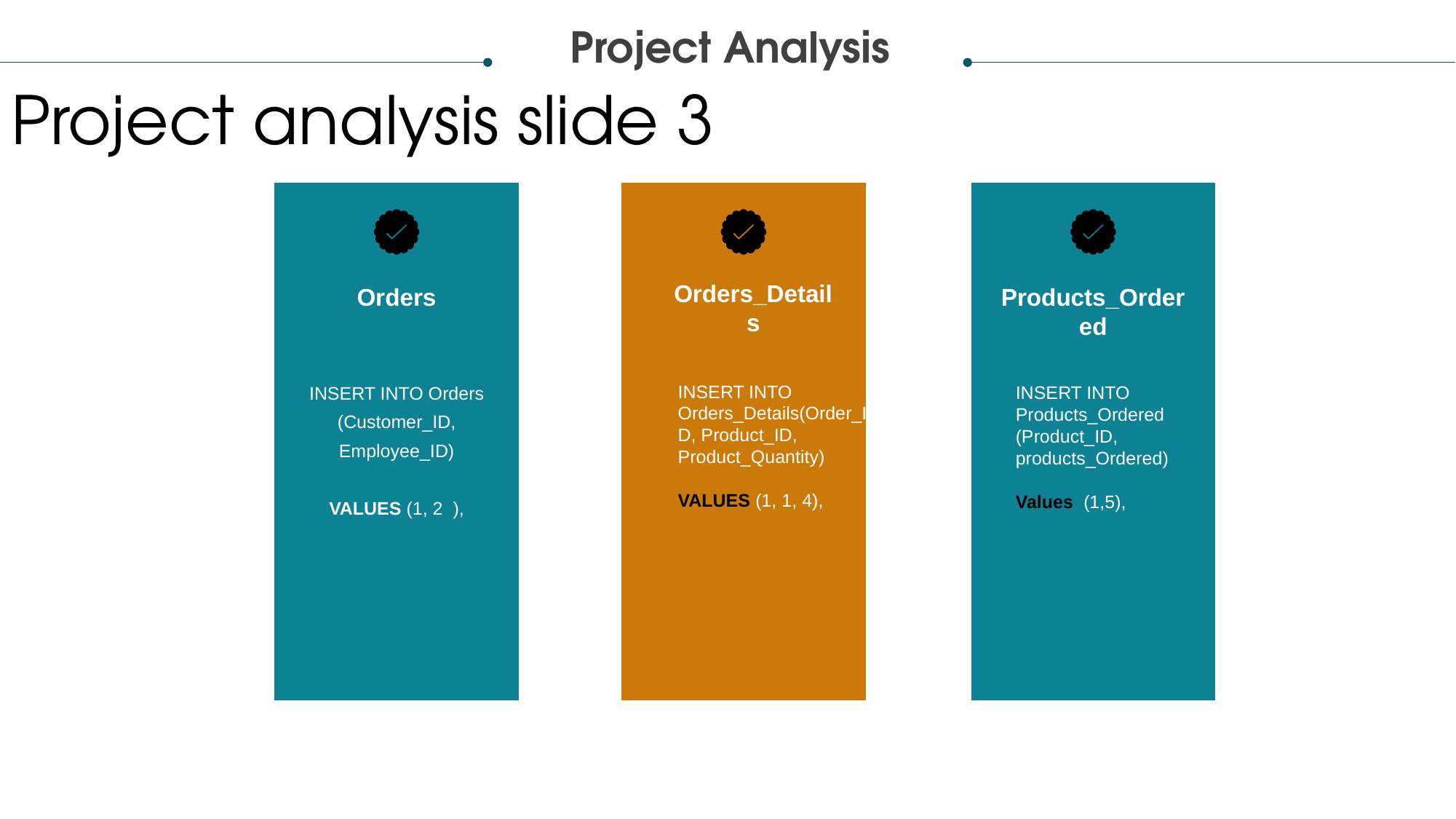

Project Analysis
Project analysis slide 3

Orders_Details
Products_Ordered
Orders
Products

INSERT INTO Orders (Customer_ID, Employee_ID)

VALUES (1, 2  ),
INSERT INTO Orders_Details(Order_ID, Product_ID, Product_Quantity)

VALUES (1, 1, 4),
INSERT INTO Products_Ordered (Product_ID, products_Ordered)

Values  (1,5),